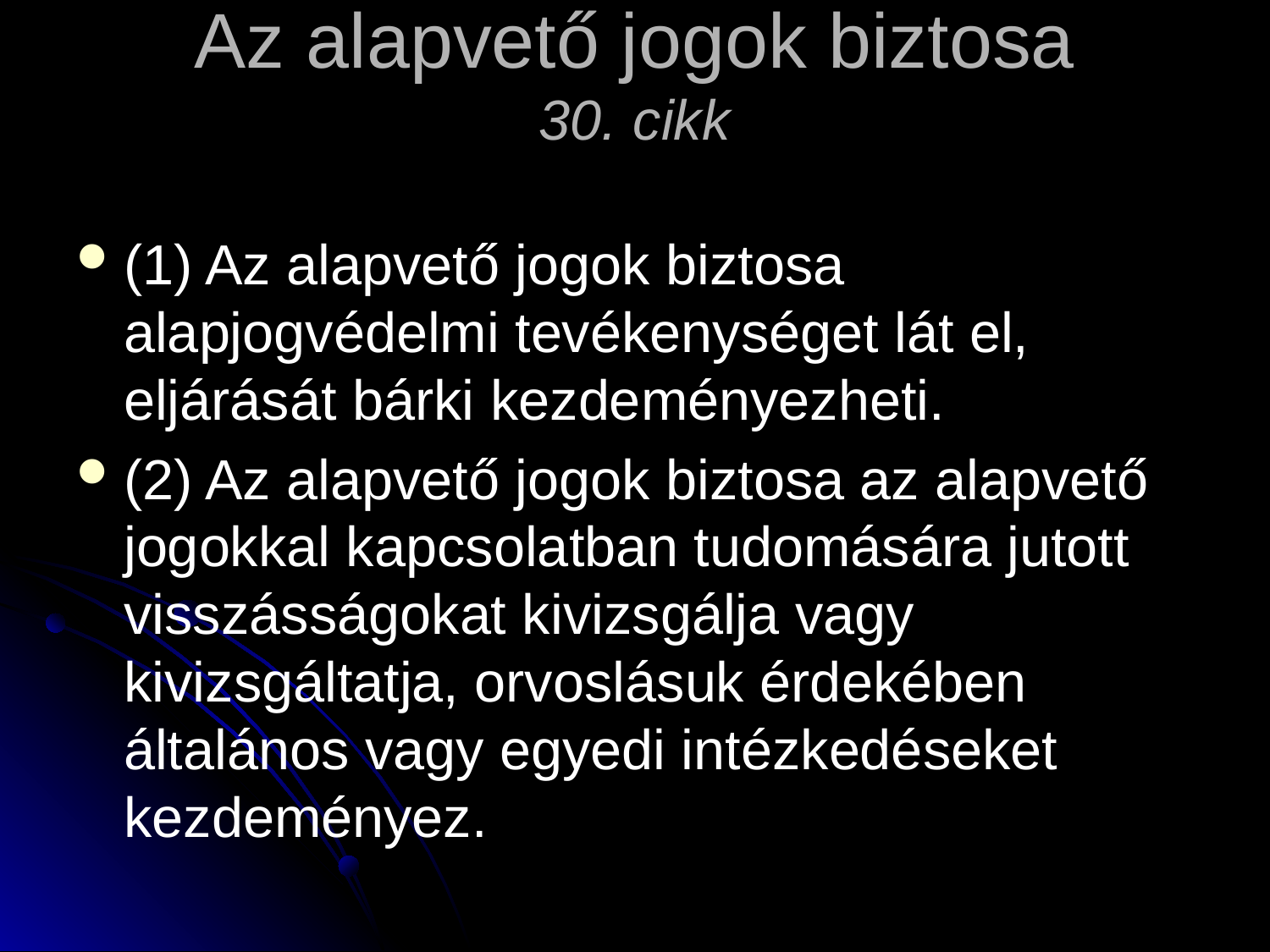

# Az alapvető jogok biztosa 30. cikk
(1) Az alapvető jogok biztosa alapjogvédelmi tevékenységet lát el, eljárását bárki kezdeményezheti.
(2) Az alapvető jogok biztosa az alapvető jogokkal kapcsolatban tudomására jutott visszásságokat kivizsgálja vagy kivizsgáltatja, orvoslásuk érdekében általános vagy egyedi intézkedéseket kezdeményez.